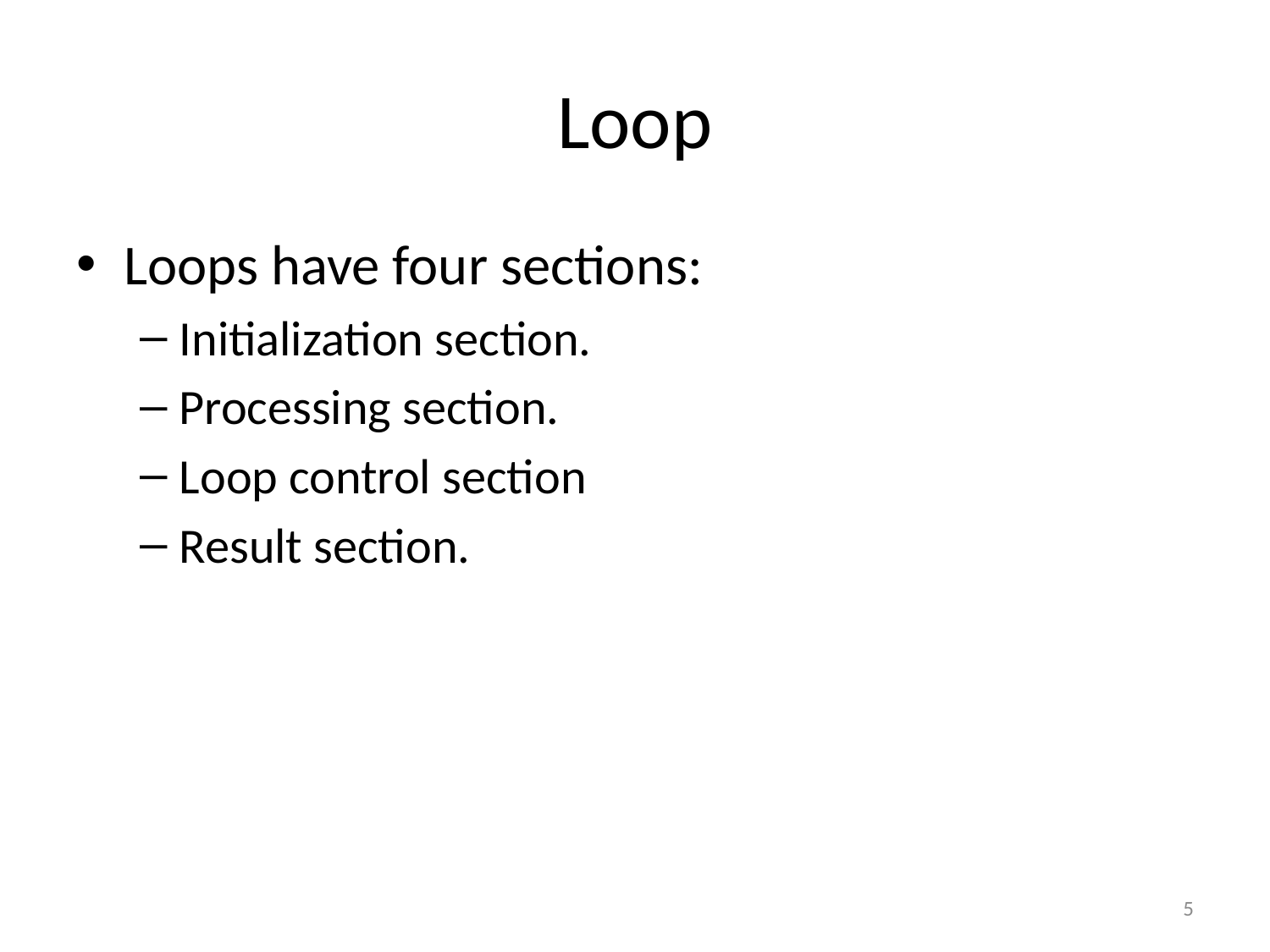

# Loop
Loops have four sections:
Initialization section.
Processing section.
Loop control section
Result section.

5